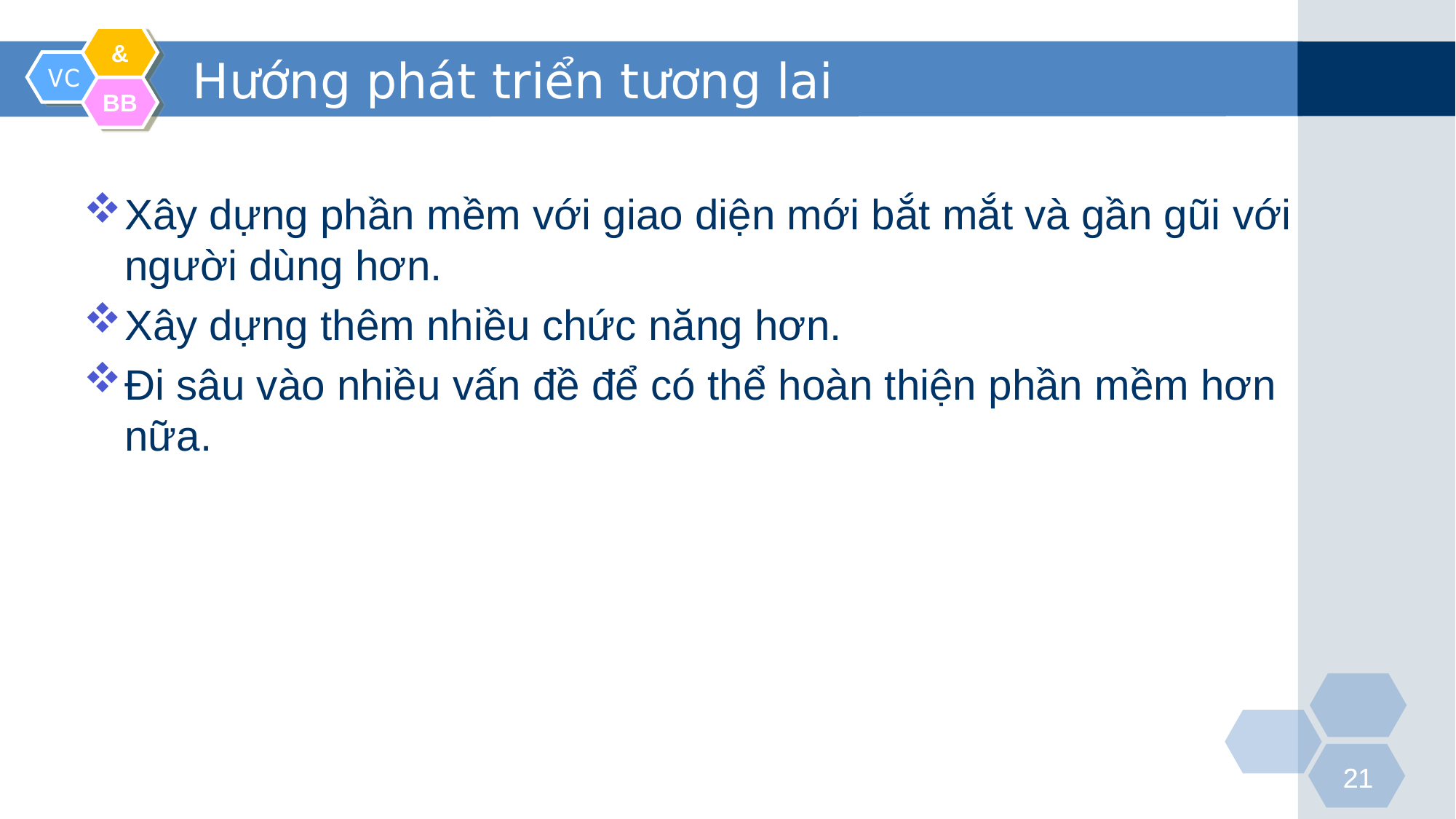

# Hướng phát triển tương lai
Xây dựng phần mềm với giao diện mới bắt mắt và gần gũi với người dùng hơn.
Xây dựng thêm nhiều chức năng hơn.
Đi sâu vào nhiều vấn đề để có thể hoàn thiện phần mềm hơn nữa.